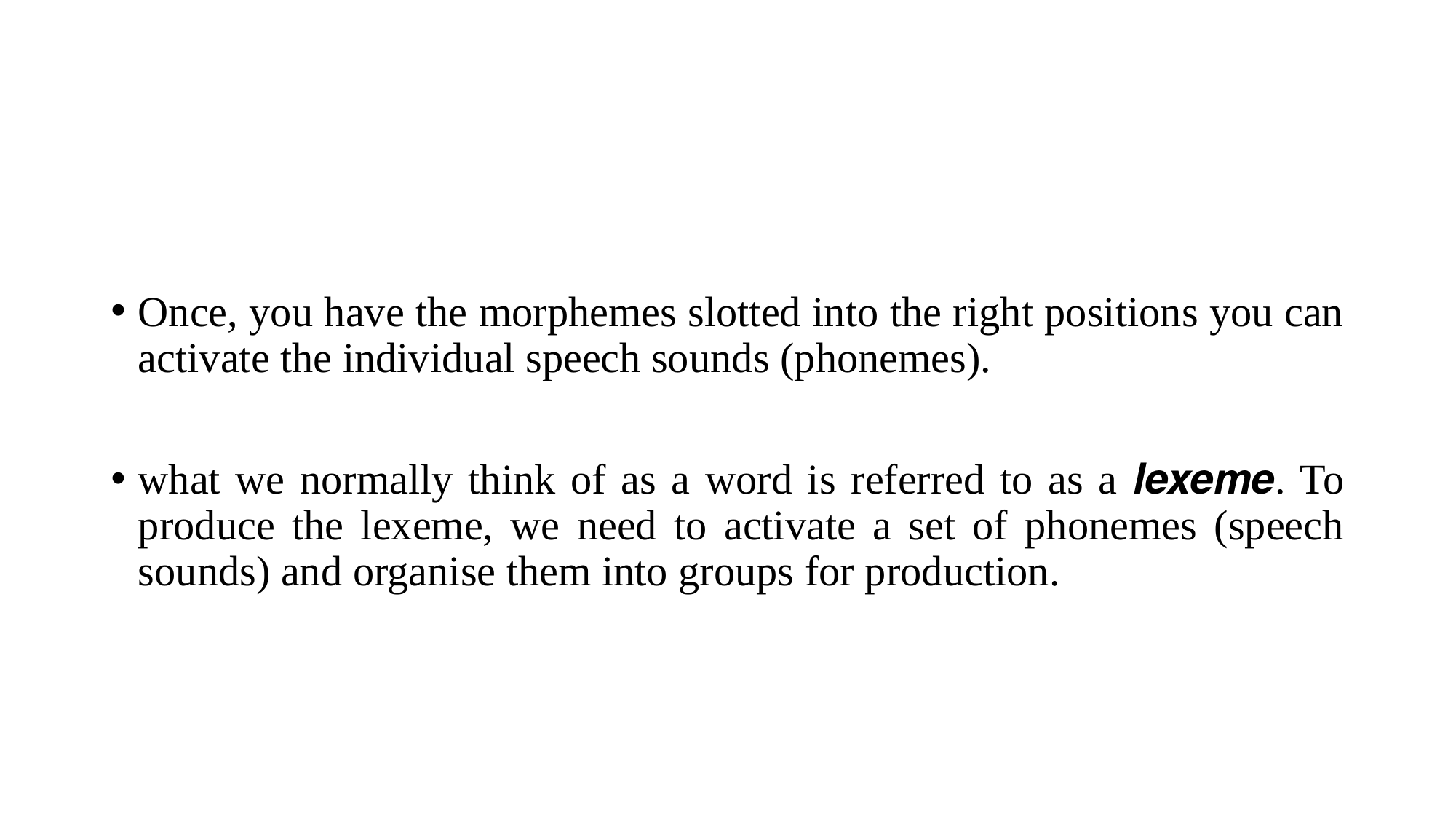

Once, you have the morphemes slotted into the right positions you can activate the individual speech sounds (phonemes).

what we normally think of as a word is referred to as a lexeme. To produce the lexeme, we need to activate a set of phonemes (speech sounds) and organise them into groups for production.